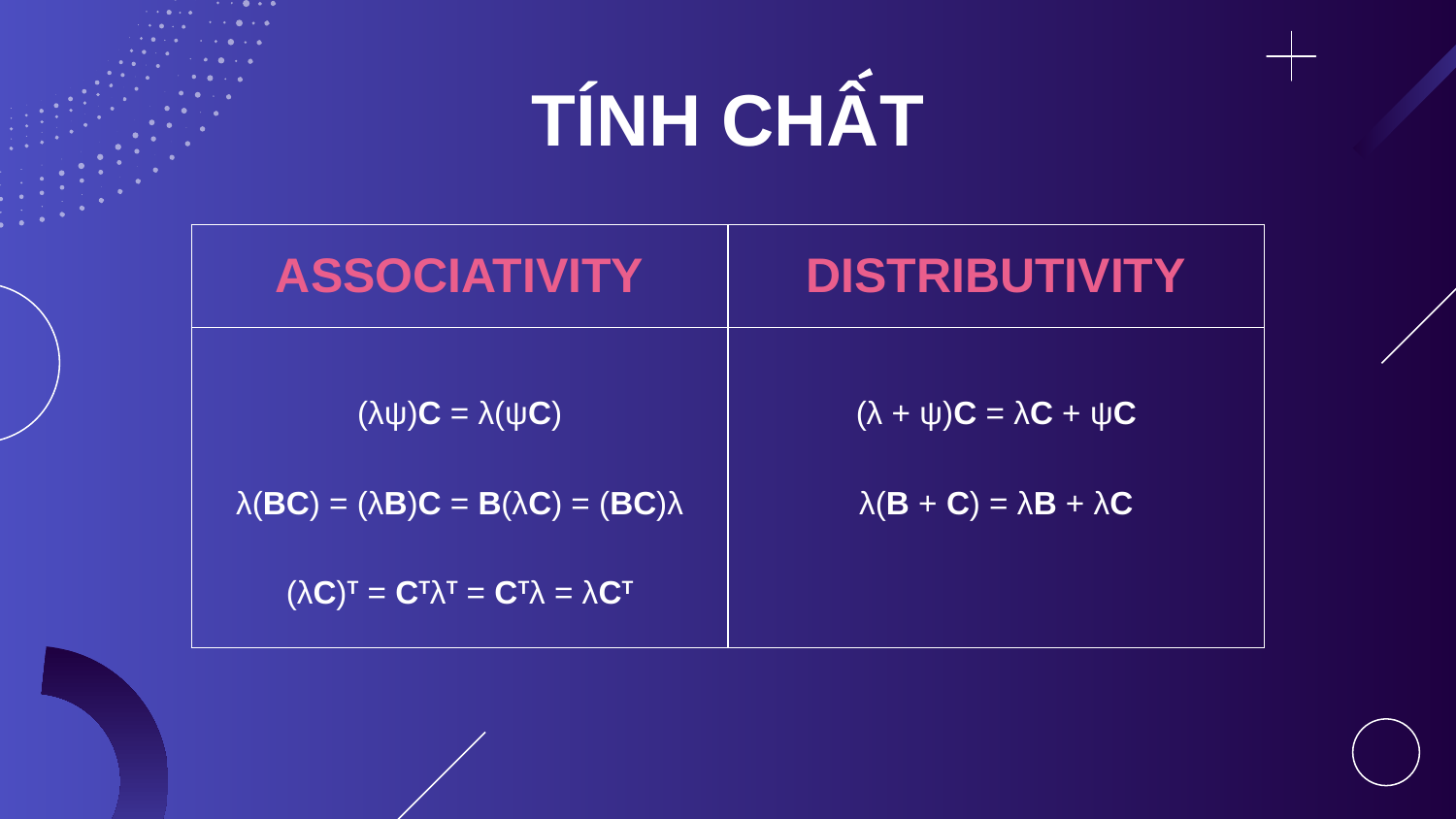

# TÍNH CHÂT
| ASSOCIATIVITY | DISTRIBUTIVITY |
| --- | --- |
| (λψ)C = λ(ψC) λ(BC) = (λB)C = B(λC) = (BC)λ (λC)T = CTλT = CTλ = λCT | (λ + ψ)C = λC + ψC λ(B + C) = λB + λC |